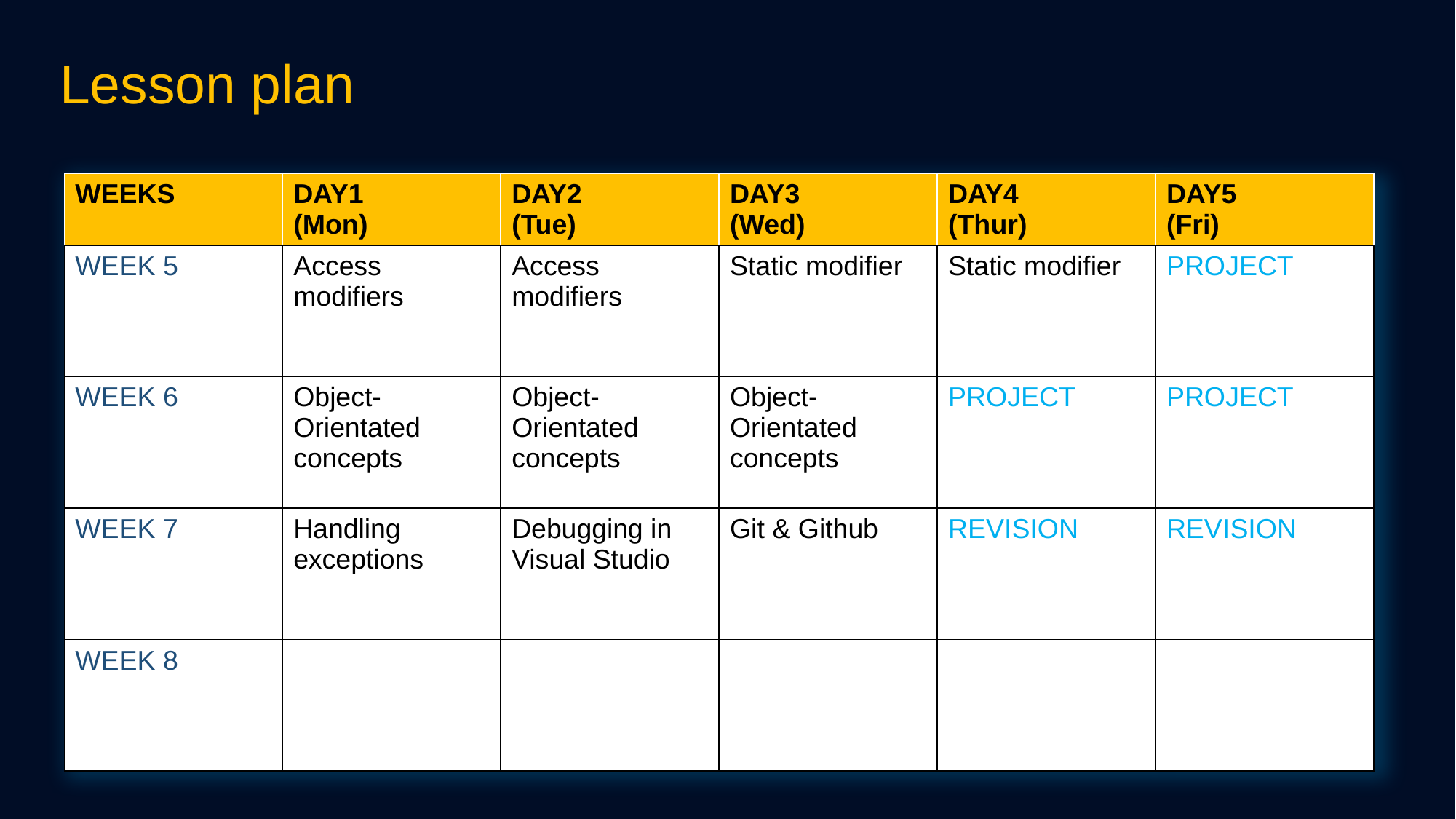

# Lesson plan
| WEEKS | DAY1 (Mon) | DAY2 (Tue) | DAY3 (Wed) | DAY4 (Thur) | DAY5 (Fri) |
| --- | --- | --- | --- | --- | --- |
| WEEK 5 | Access modifiers | Access modifiers | Static modifier | Static modifier | PROJECT |
| WEEK 6 | Object-Orientated concepts | Object-Orientated concepts | Object-Orientated concepts | PROJECT | PROJECT |
| WEEK 7 | Handling exceptions | Debugging in Visual Studio | Git & Github | REVISION | REVISION |
| WEEK 8 |  |  |  |  |  |